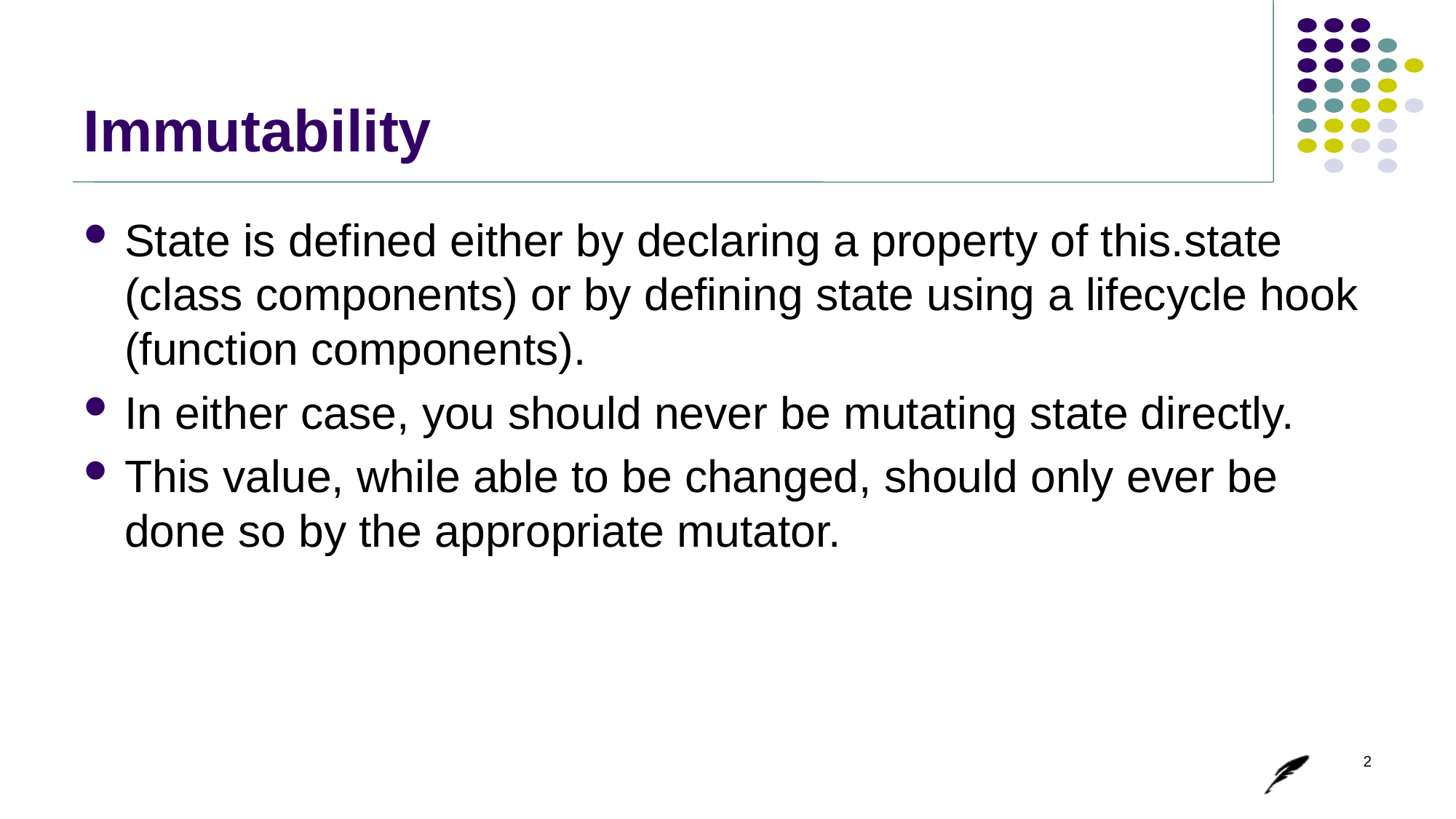

# Immutability
State is defined either by declaring a property of this.state (class components) or by defining state using a lifecycle hook (function components).
In either case, you should never be mutating state directly.
This value, while able to be changed, should only ever be done so by the appropriate mutator.
2